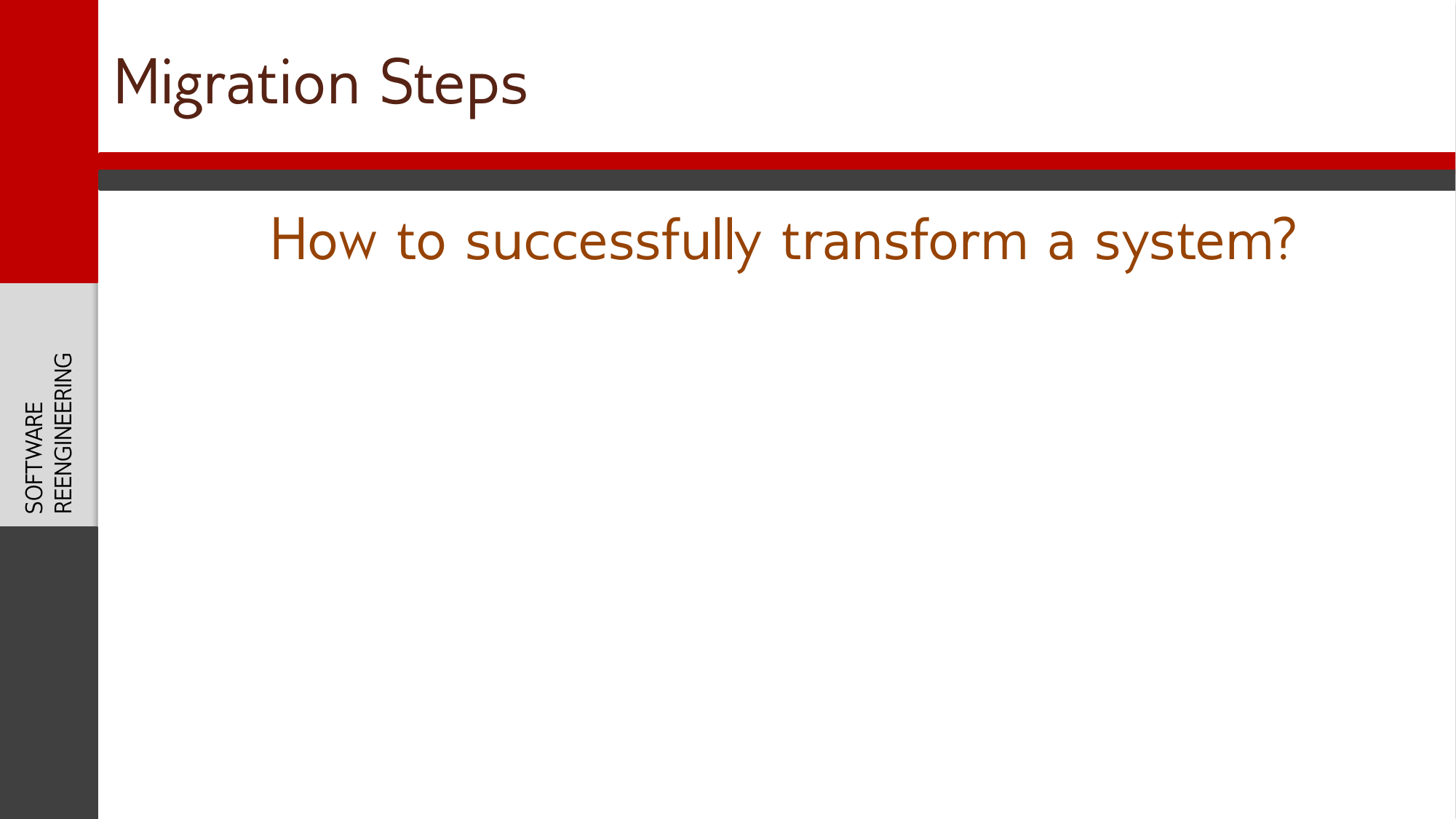

# Migration Steps
How to successfully transform a system?